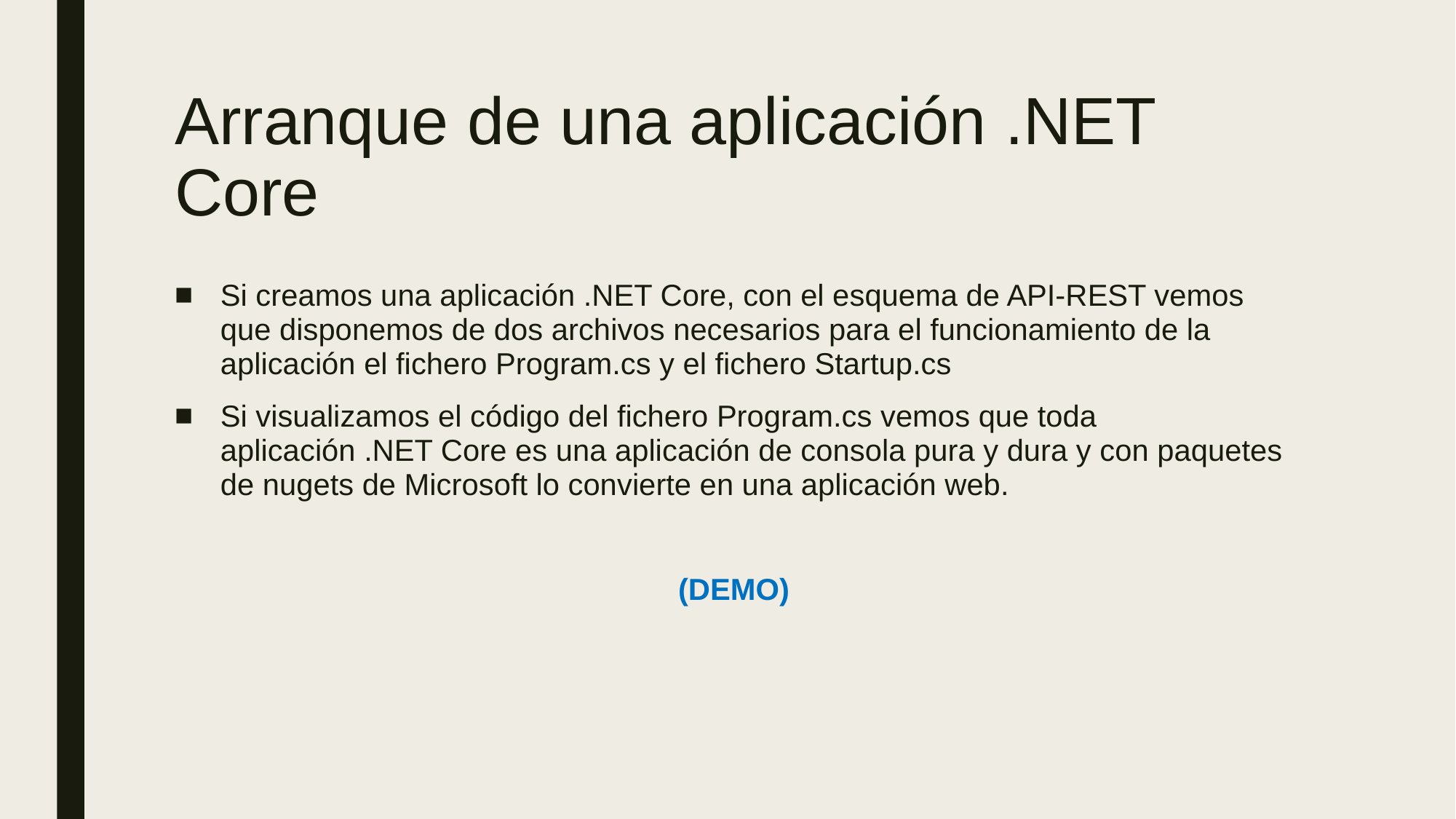

# Arranque de una aplicación .NET Core
Si creamos una aplicación .NET Core, con el esquema de API-REST vemos que disponemos de dos archivos necesarios para el funcionamiento de la aplicación el fichero Program.cs y el fichero Startup.cs
Si visualizamos el código del fichero Program.cs vemos que toda aplicación .NET Core es una aplicación de consola pura y dura y con paquetes de nugets de Microsoft lo convierte en una aplicación web.

				        (DEMO)